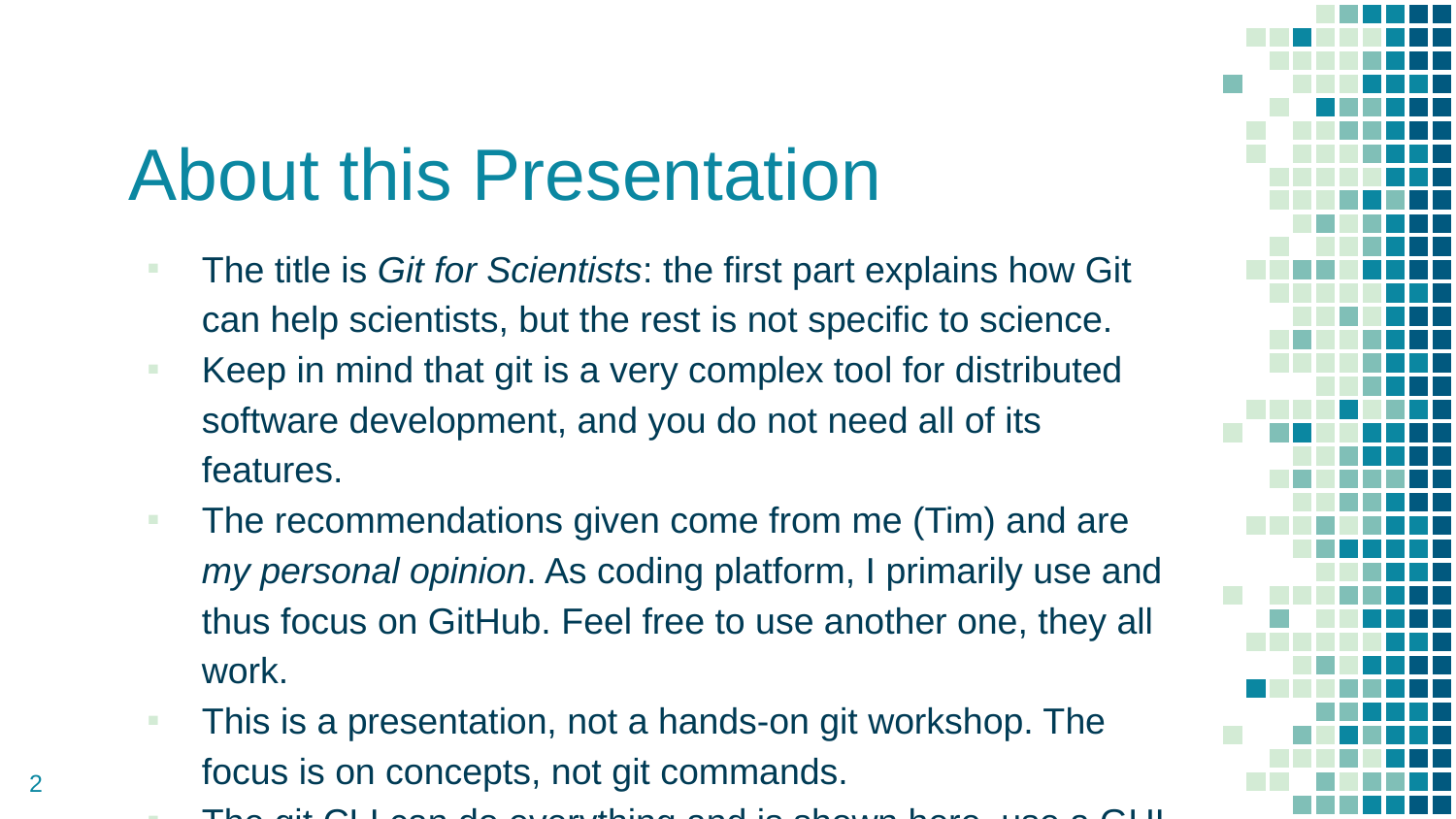

# About this Presentation
The title is Git for Scientists: the first part explains how Git can help scientists, but the rest is not specific to science.
Keep in mind that git is a very complex tool for distributed software development, and you do not need all of its features.
The recommendations given come from me (Tim) and are my personal opinion. As coding platform, I primarily use and thus focus on GitHub. Feel free to use another one, they all work.
This is a presentation, not a hands-on git workshop. The focus is on concepts, not git commands.
The git CLI can do everything and is shown here, use a GUI or the git integration of your favourite IDE later if you prefer.
2